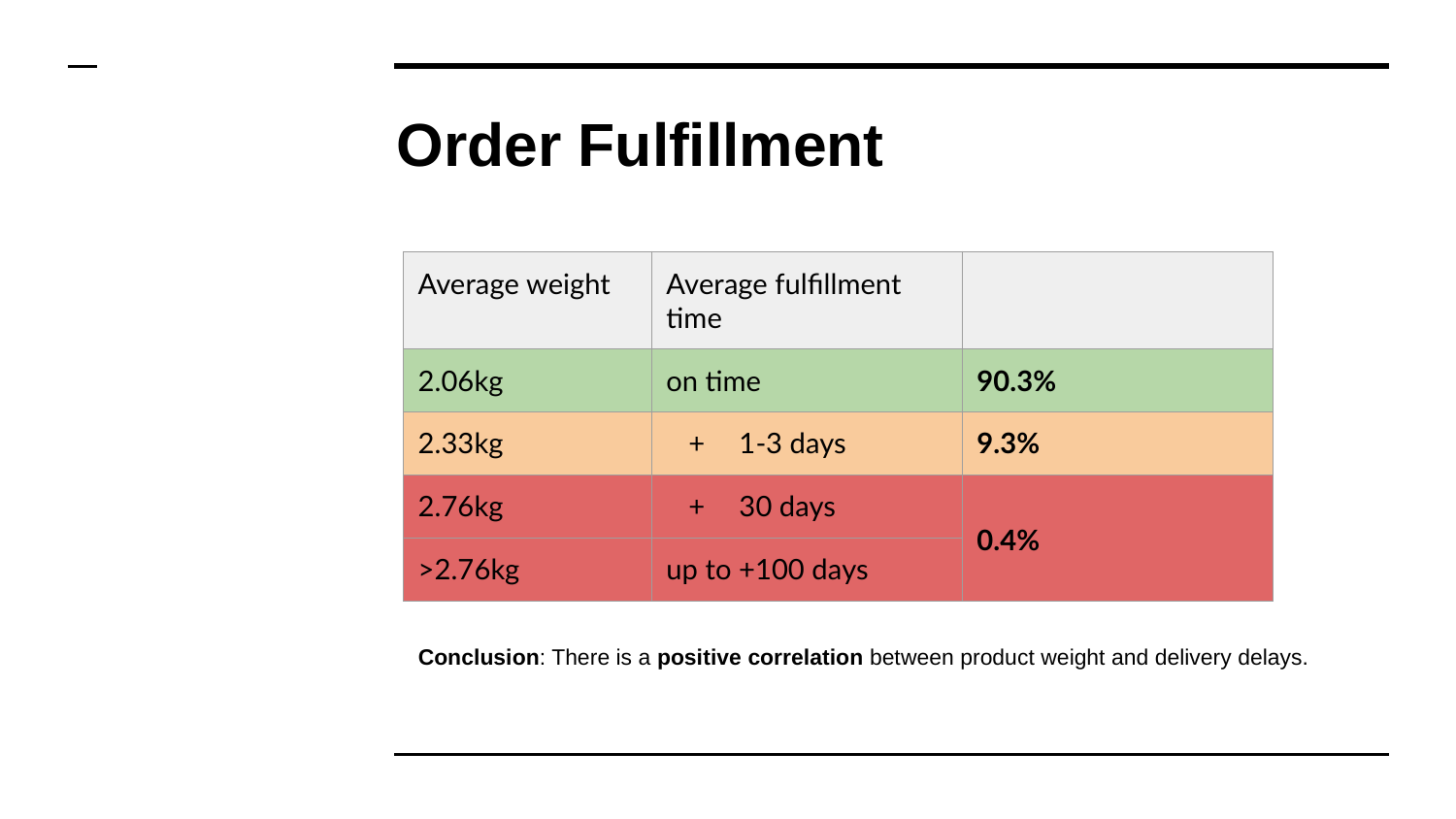

# Order Fulfillment
| Average weight | Average fulfillment time |  |
| --- | --- | --- |
| 2.06kg | on time | 90.3% |
| 2.33kg | 1-3 days | 9.3% |
| 2.76kg | 30 days | 0.4% |
| >2.76kg | up to +100 days |  |
Conclusion: There is a positive correlation between product weight and delivery delays.